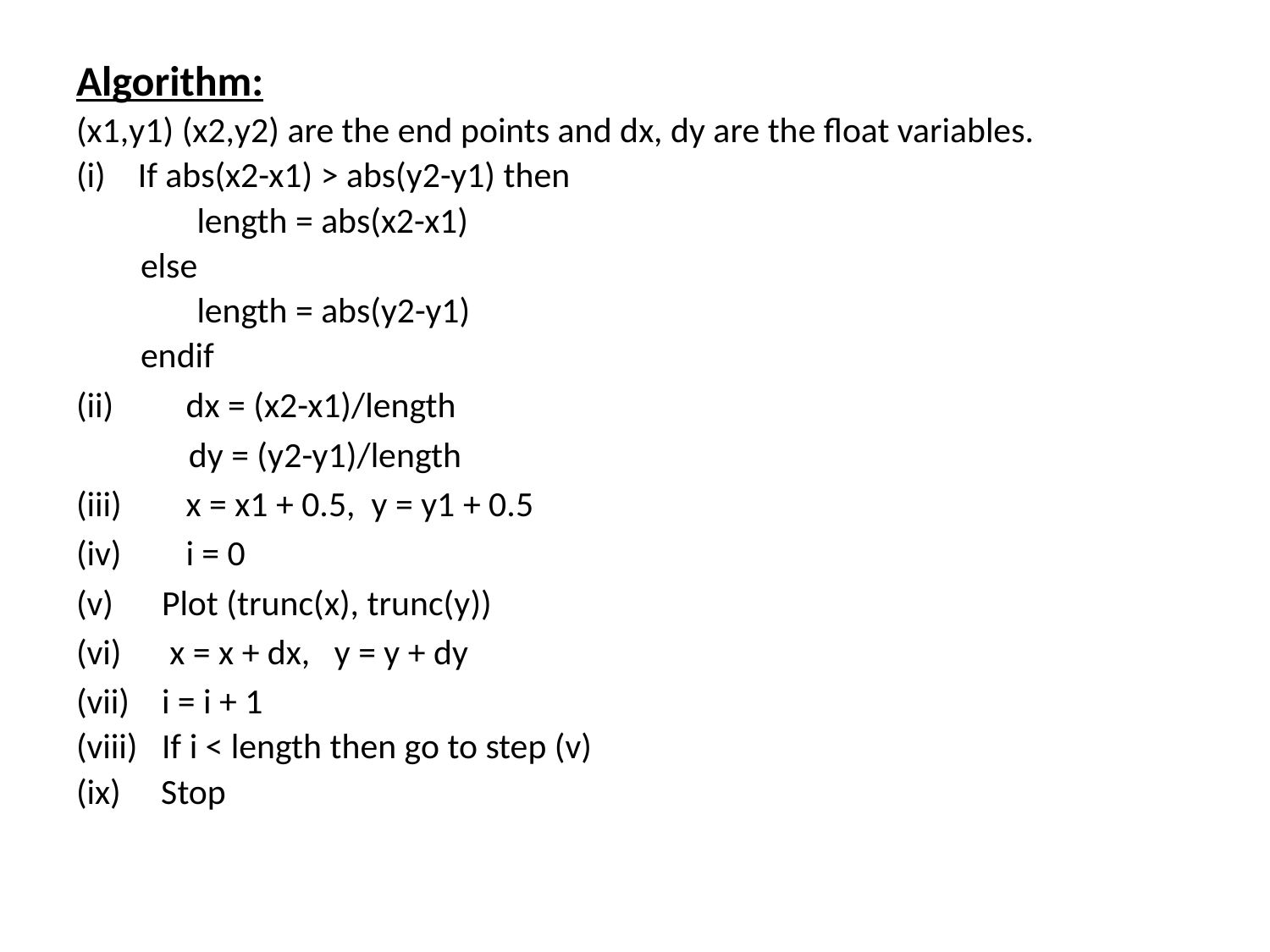

Algorithm:
(x1,y1) (x2,y2) are the end points and dx, dy are the float variables.
(i)    If abs(x2-x1) > abs(y2-y1) then
               length = abs(x2-x1)
        else
               length = abs(y2-y1)
        endif
(ii)         dx = (x2-x1)/length
              dy = (y2-y1)/length
(iii)        x = x1 + 0.5,  y = y1 + 0.5
(iv)        i = 0
(v)      Plot (trunc(x), trunc(y))
(vi)      x = x + dx,   y = y + dy
(vii)    i = i + 1
(viii)   If i < length then go to step (v)
(ix)     Stop